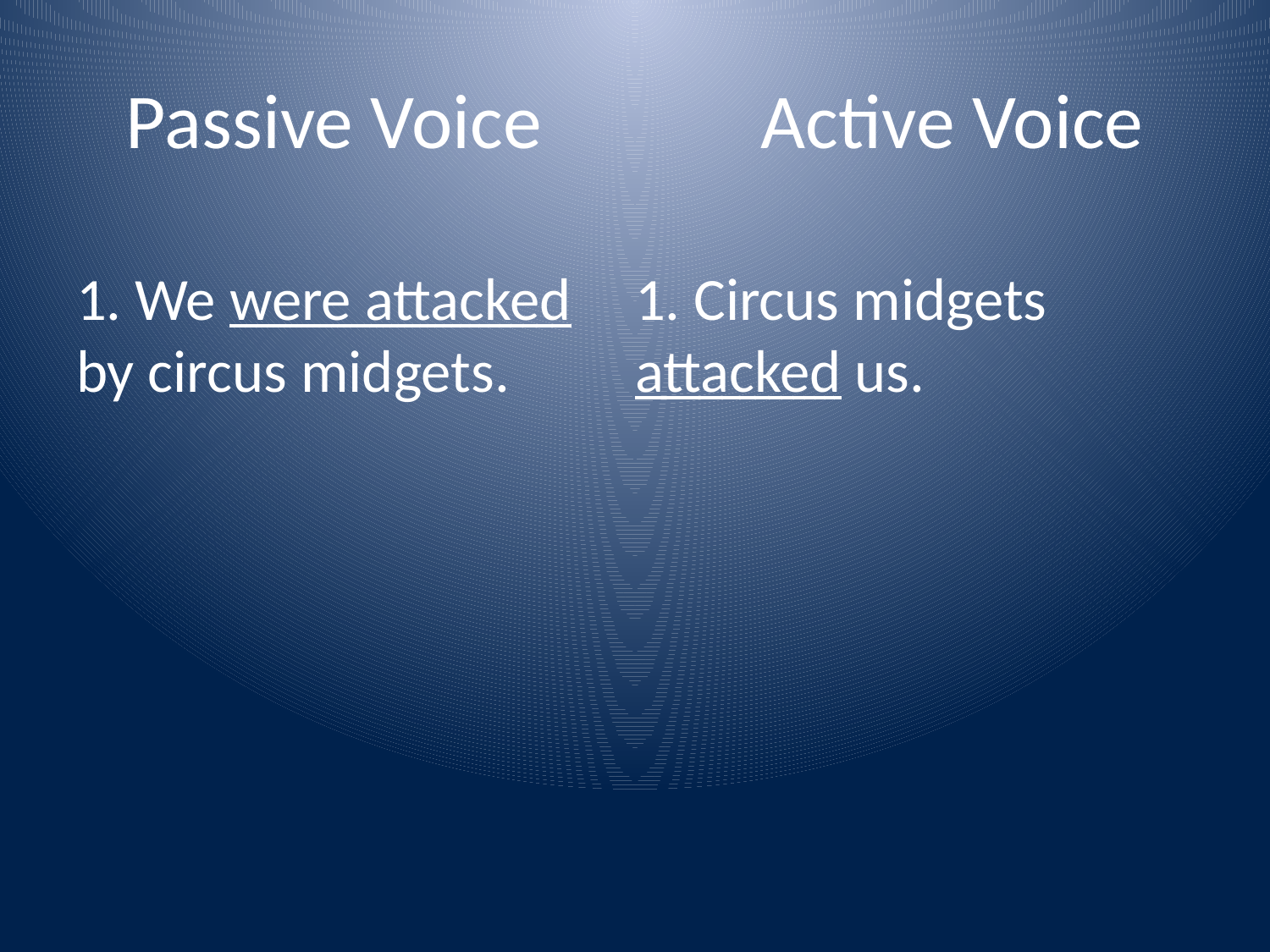

# Passive Voice		Active Voice
1. We were attacked by circus midgets.

1. Circus midgets attacked us.